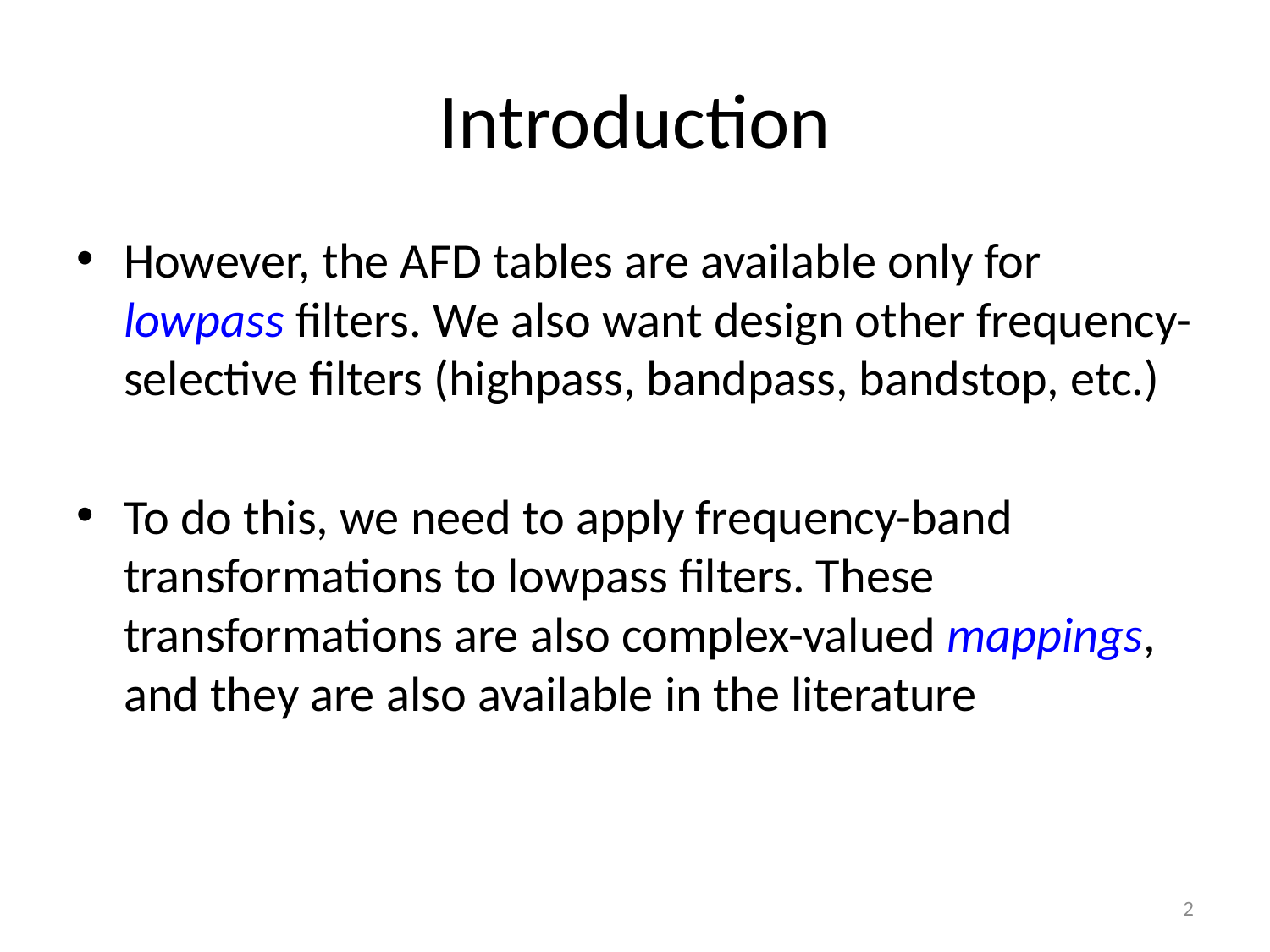

# Introduction
However, the AFD tables are available only for lowpass filters. We also want design other frequency-selective filters (highpass, bandpass, bandstop, etc.)

To do this, we need to apply frequency-band transformations to lowpass filters. These transformations are also complex-valued mappings, and they are also available in the literature
L13 – IIR Filter Design
2